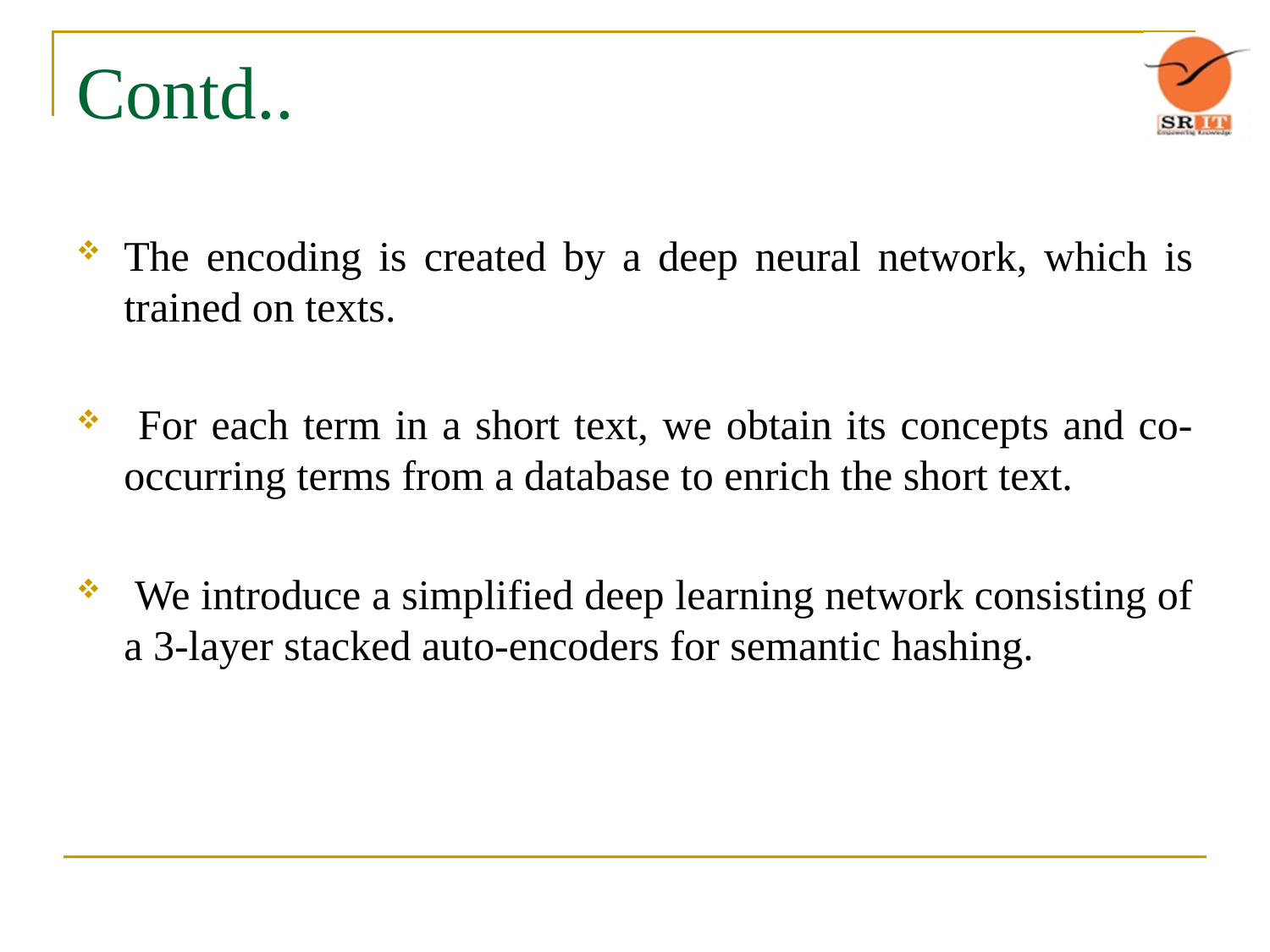

# Contd..
The encoding is created by a deep neural network, which is trained on texts.

 For each term in a short text, we obtain its concepts and co-occurring terms from a database to enrich the short text.

 We introduce a simplified deep learning network consisting of a 3-layer stacked auto-encoders for semantic hashing.